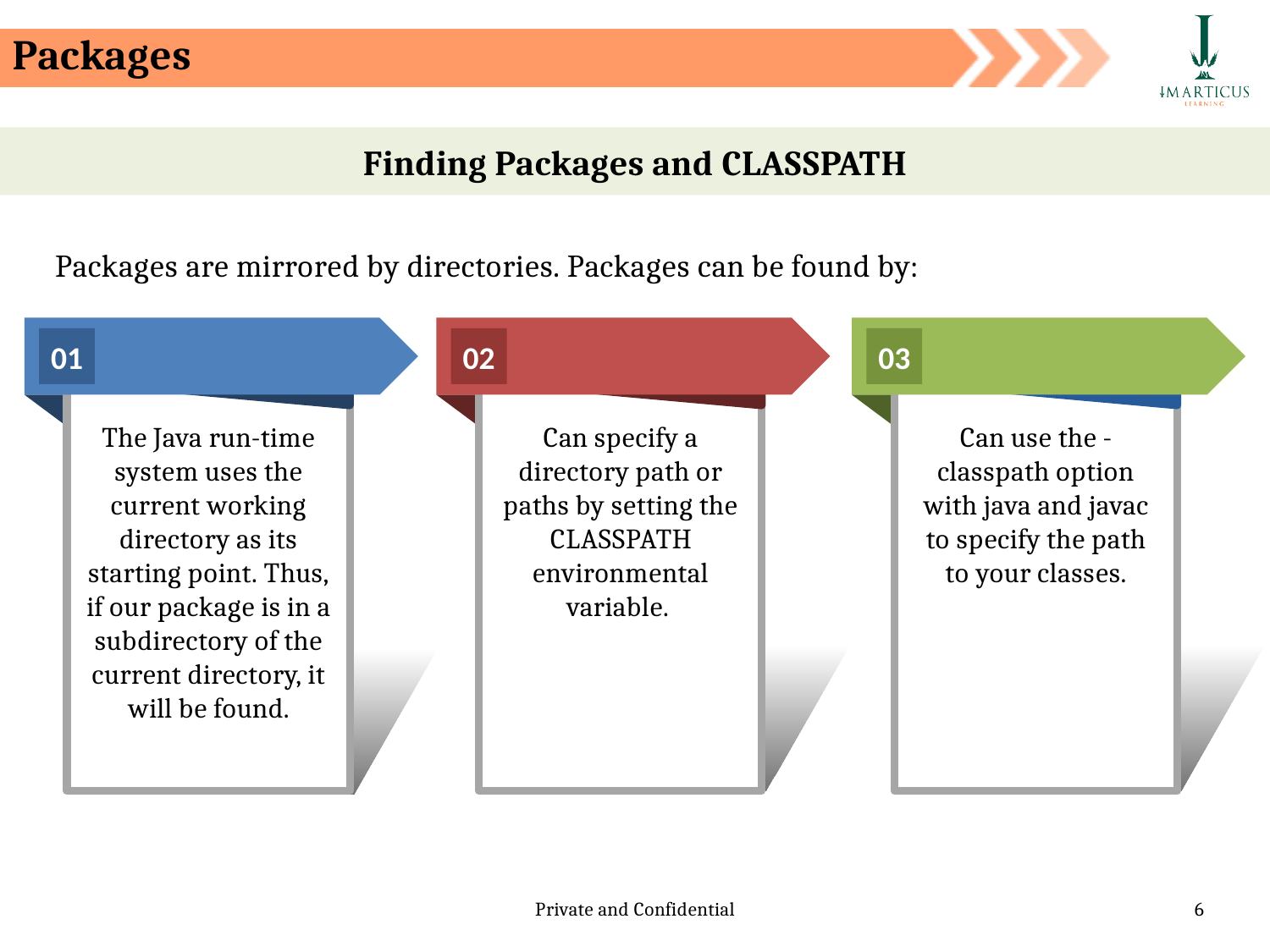

Packages

Finding Packages and CLASSPATH
Packages are mirrored by directories. Packages can be found by:

01
02
03
The Java run-time system uses the current working directory as its starting point. Thus, if our package is in a subdirectory of the current directory, it will be found.
Can specify a directory path or paths by setting the CLASSPATH environmental variable.
Can use the -classpath option with java and javac to specify the path to your classes.